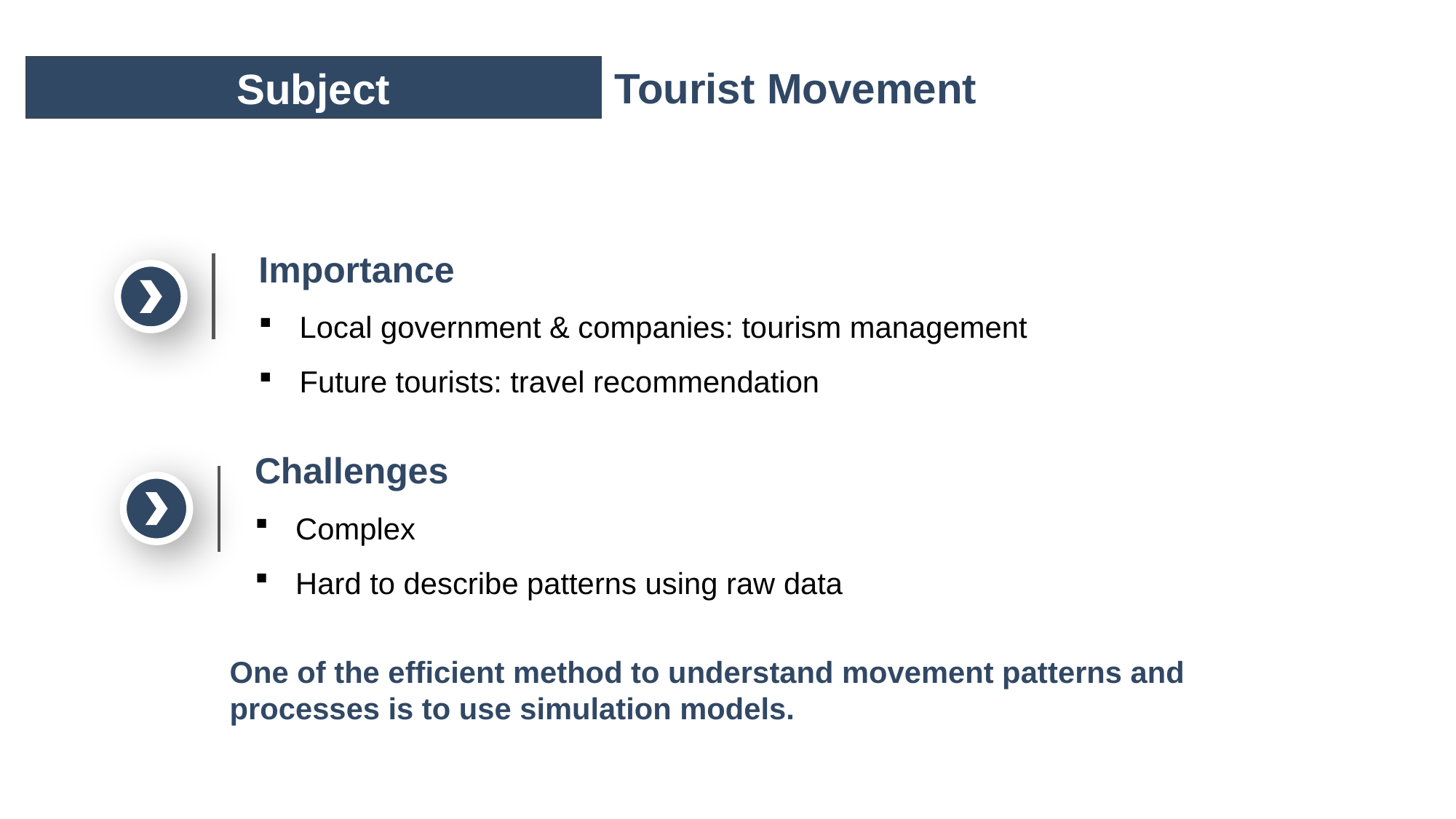

Subject
Tourist Movement
Importance
Local government & companies: tourism management
Future tourists: travel recommendation

Challenges
Complex
Hard to describe patterns using raw data

One of the efficient method to understand movement patterns and processes is to use simulation models.